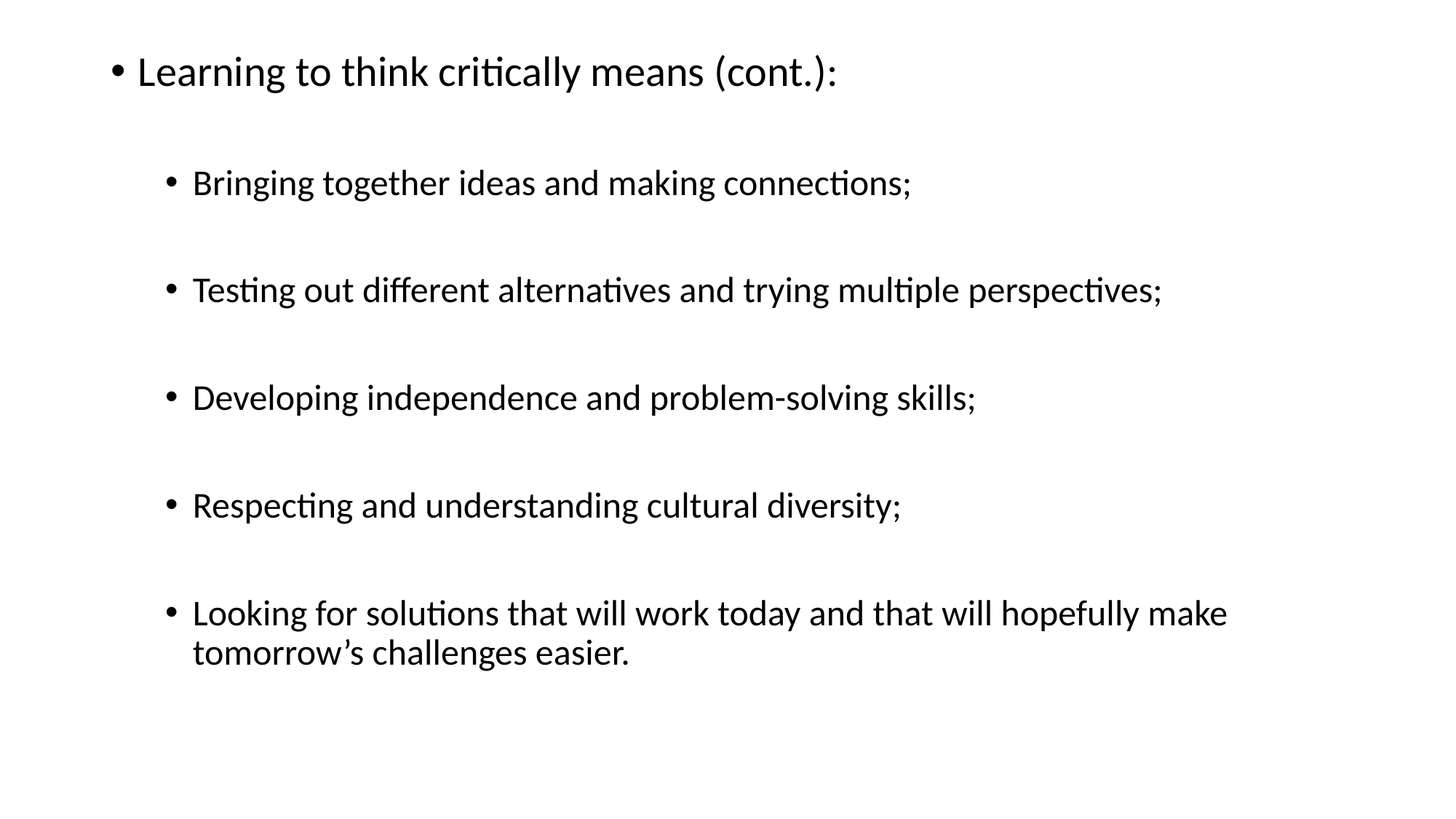

Learning to think critically means (cont.):

Bringing together ideas and making connections;

Testing out different alternatives and trying multiple perspectives;

Developing independence and problem-solving skills;

Respecting and understanding cultural diversity;

Looking for solutions that will work today and that will hopefully make tomorrow’s challenges easier.